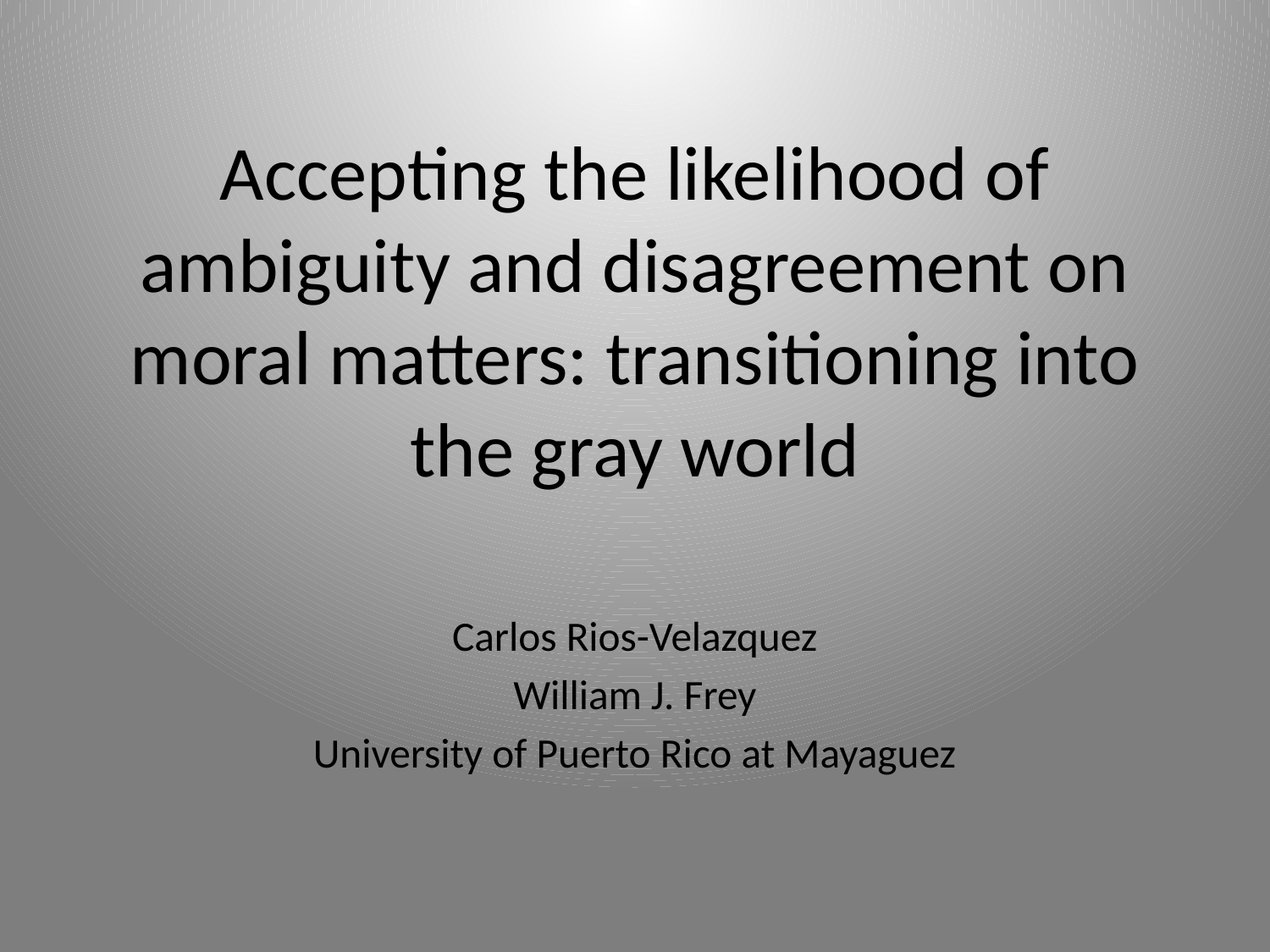

# Accepting the likelihood of ambiguity and disagreement on moral matters: transitioning into the gray world
Carlos Rios-Velazquez
William J. Frey
University of Puerto Rico at Mayaguez